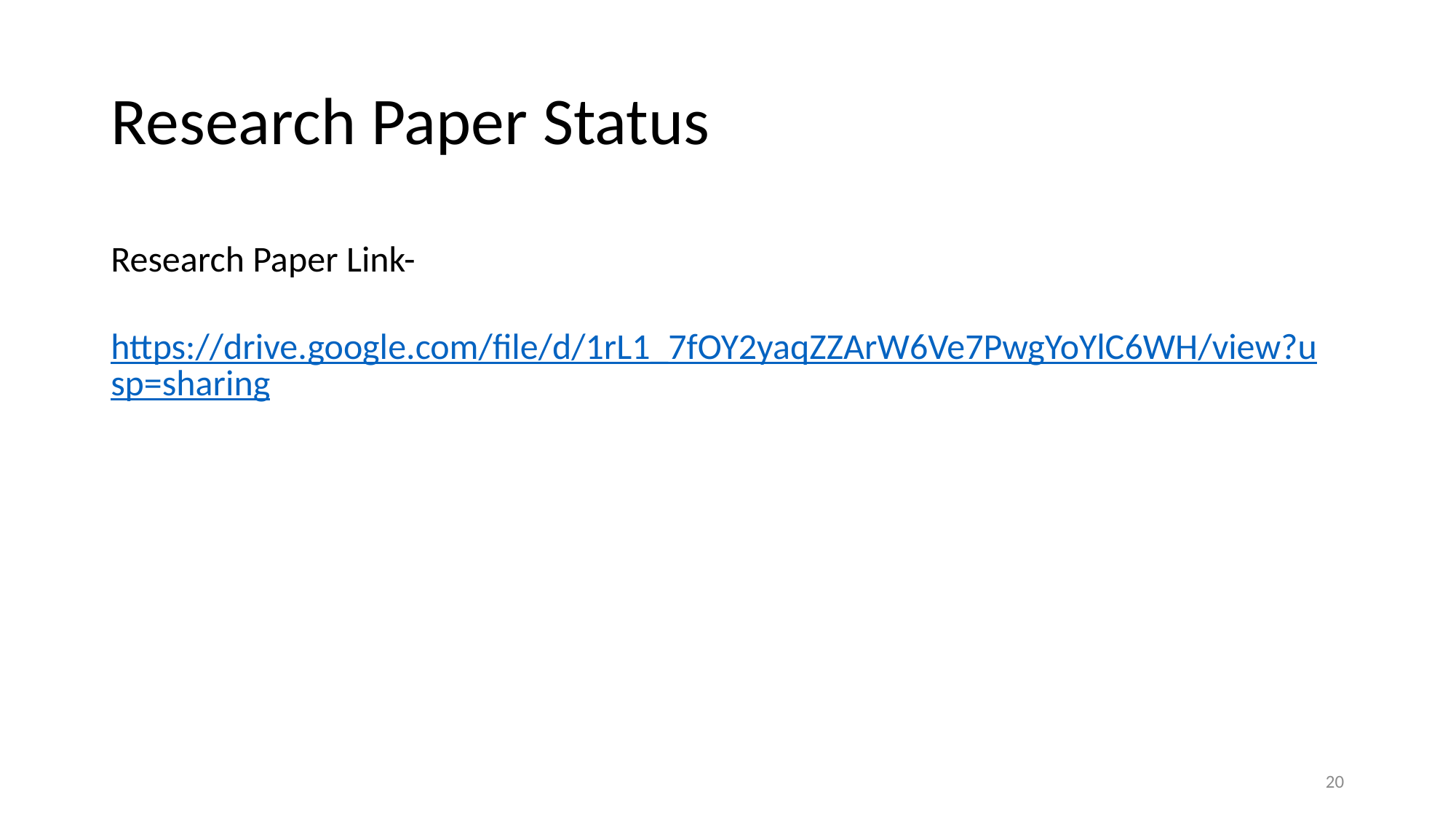

# Research Paper Status
Research Paper Link-

https://drive.google.com/file/d/1rL1_7fOY2yaqZZArW6Ve7PwgYoYlC6WH/view?usp=sharing
20